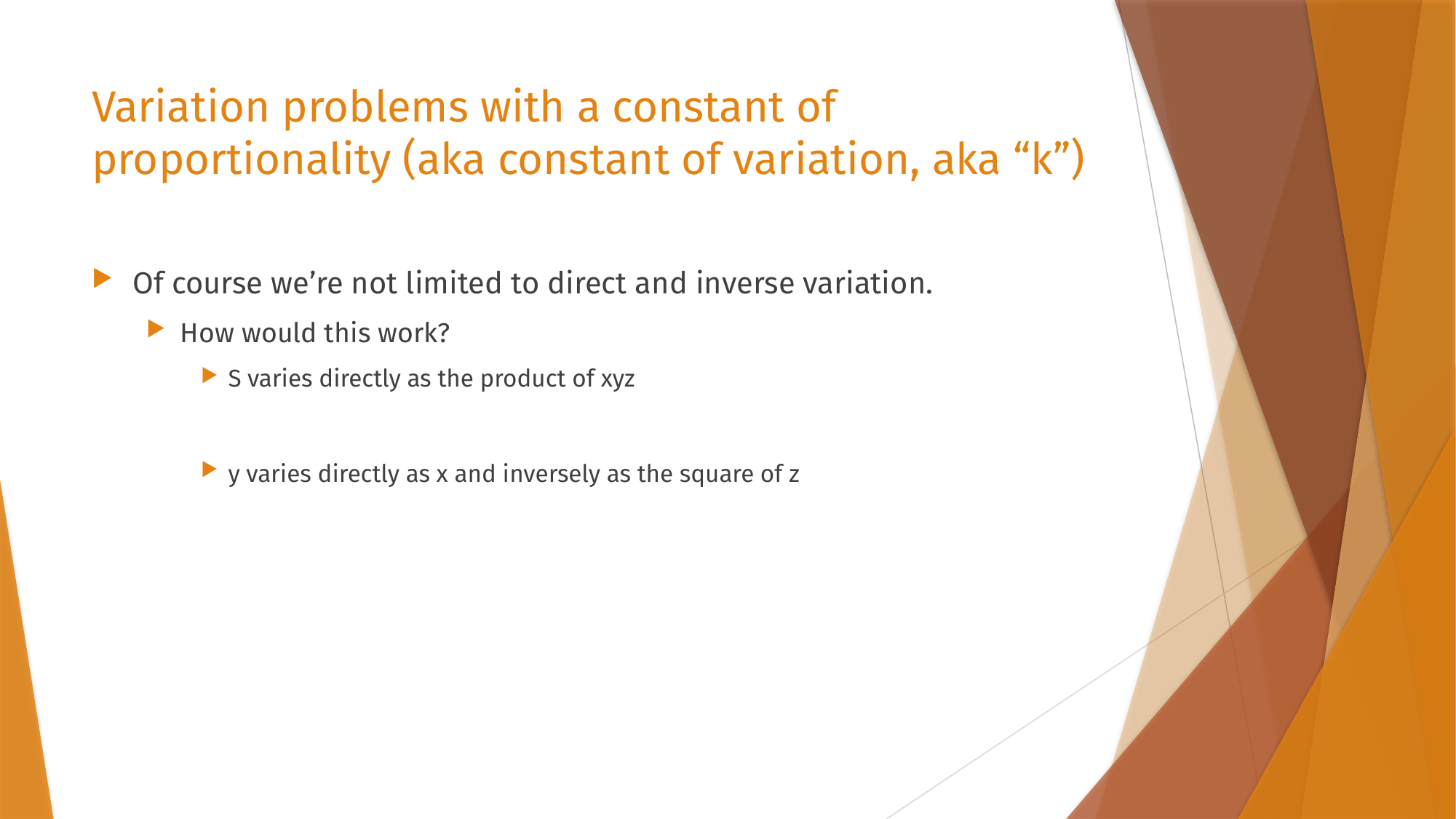

# Variation problems with a constant of proportionality (aka constant of variation, aka “k”)
Of course we’re not limited to direct and inverse variation.
How would this work?
S varies directly as the product of xyz

y varies directly as x and inversely as the square of z